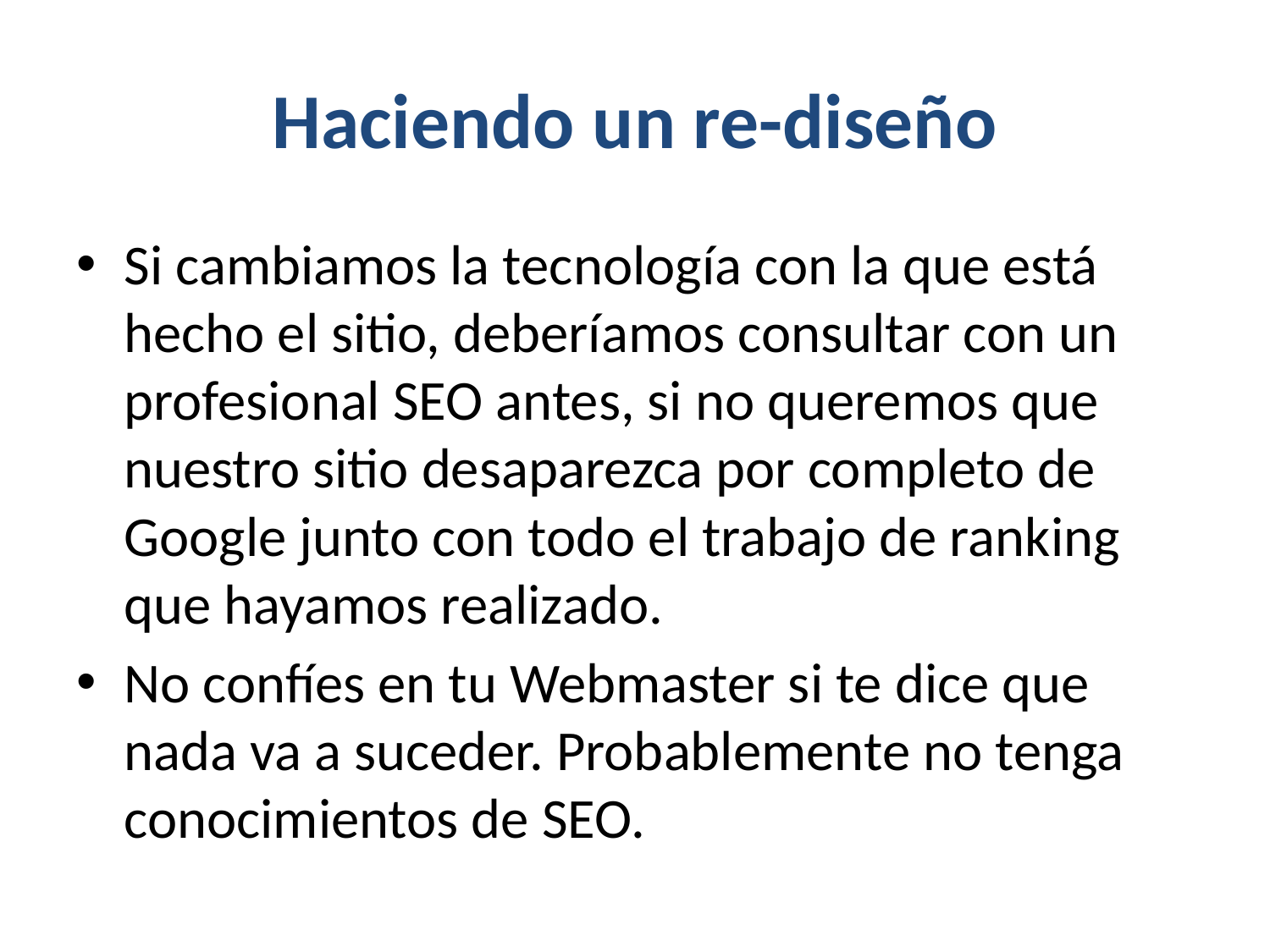

# Haciendo un re-diseño
Si cambiamos la tecnología con la que está hecho el sitio, deberíamos consultar con un profesional SEO antes, si no queremos que nuestro sitio desaparezca por completo de Google junto con todo el trabajo de ranking que hayamos realizado.
No confíes en tu Webmaster si te dice que nada va a suceder. Probablemente no tenga conocimientos de SEO.